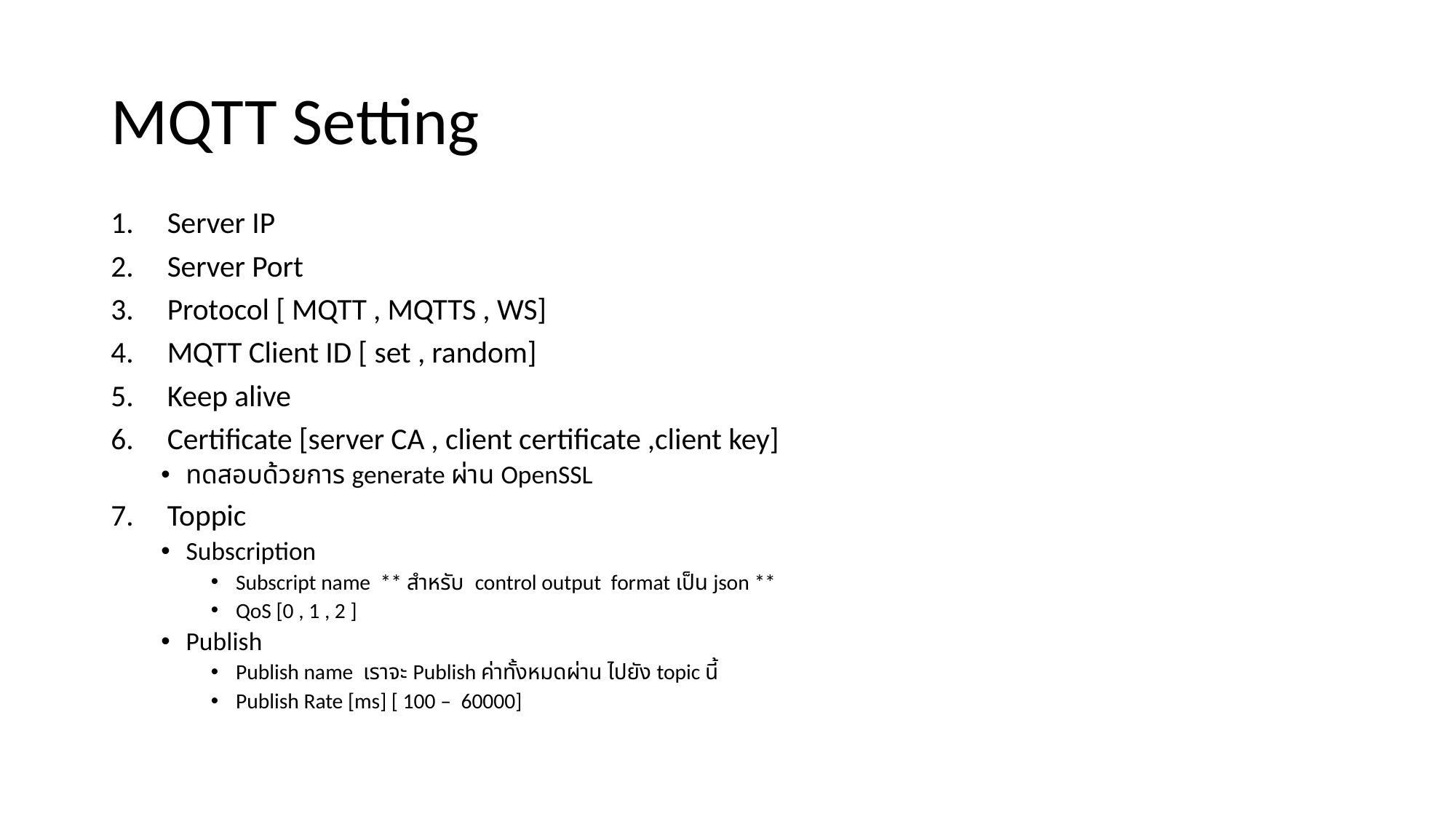

# MQTT Setting
Server IP
Server Port
Protocol [ MQTT , MQTTS , WS]
MQTT Client ID [ set , random]
Keep alive
Certificate [server CA , client certificate ,client key]
ทดสอบด้วยการ generate ผ่าน OpenSSL
Toppic
Subscription
Subscript name  ** สำหรับ  control output  format เป็น json **
QoS [0 , 1 , 2 ]
Publish
Publish name  เราจะ Publish ค่าทั้งหมดผ่าน ไปยัง topic นี้
Publish Rate [ms] [ 100 –  60000]